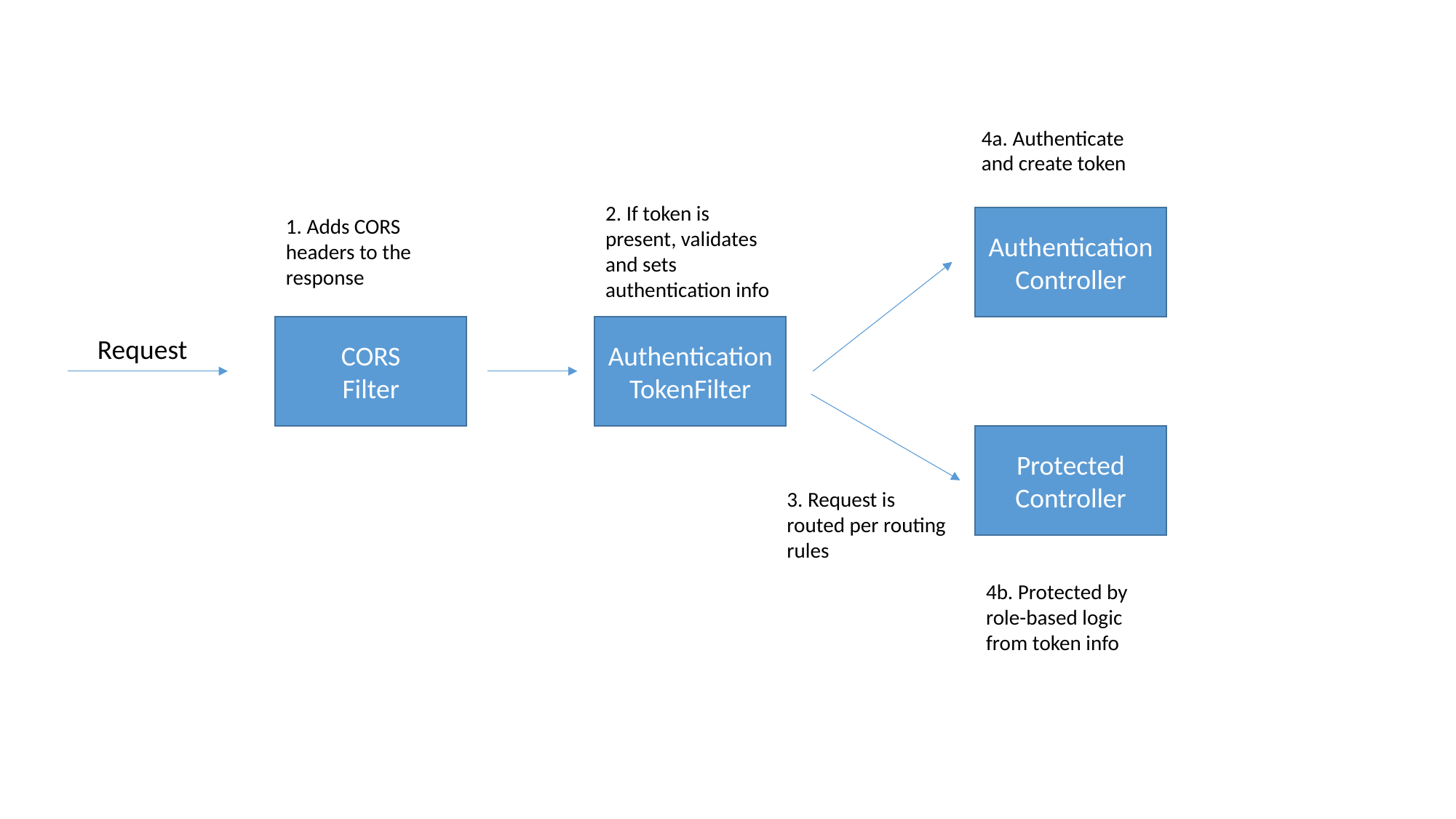

4a. Authenticate and create token
2. If token is present, validates and sets authentication info
1. Adds CORS headers to the response
Authentication
Controller
CORS
Filter
Authentication
TokenFilter
Request
Protected
Controller
3. Request is routed per routing rules
4b. Protected by role-based logic from token info